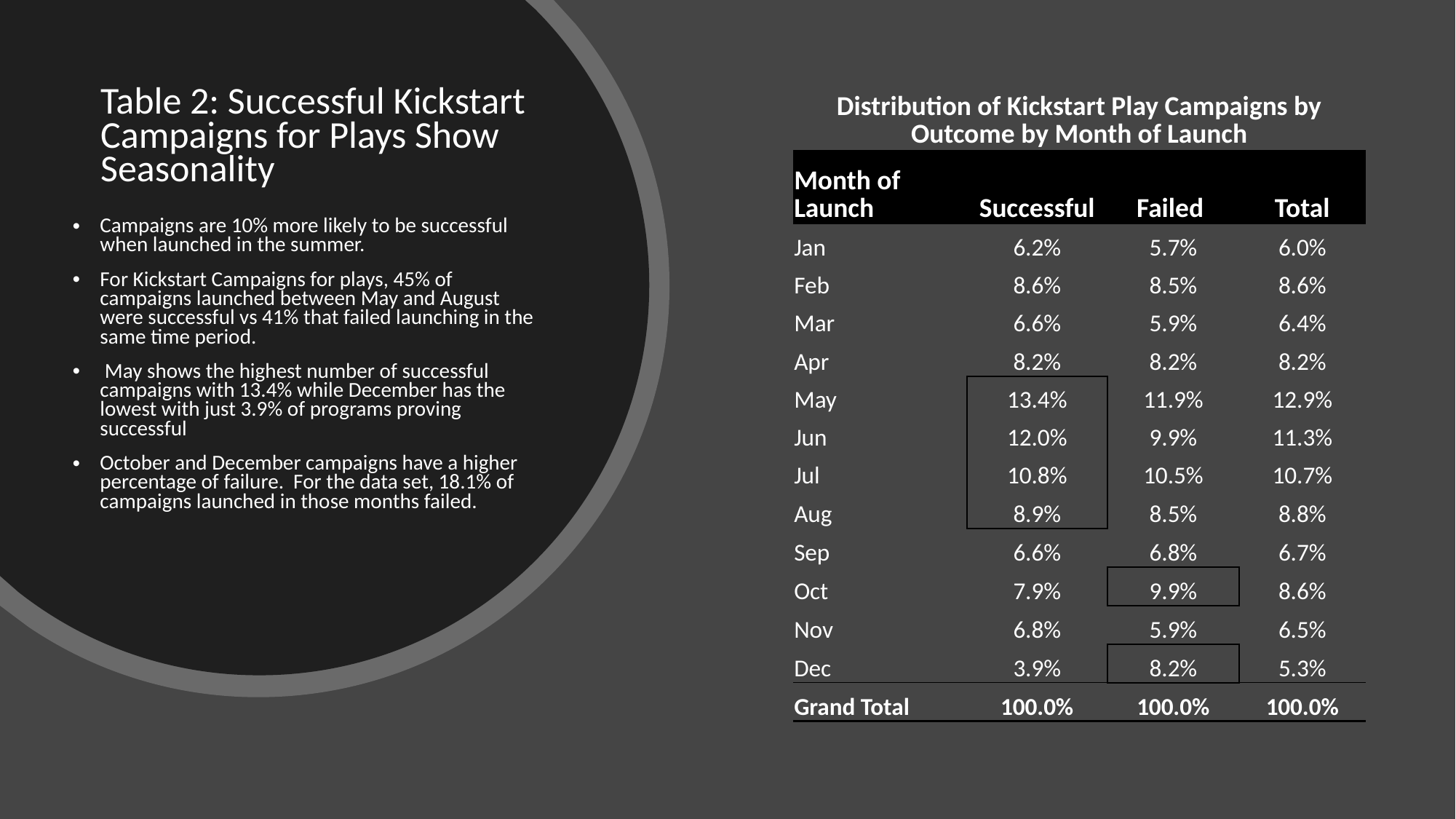

Table 2: Successful Kickstart Campaigns for Plays Show Seasonality
| Distribution of Kickstart Play Campaigns by Outcome by Month of Launch |  |  |  |
| --- | --- | --- | --- |
| Month of Launch | Successful | Failed | Total |
| Jan | 6.2% | 5.7% | 6.0% |
| Feb | 8.6% | 8.5% | 8.6% |
| Mar | 6.6% | 5.9% | 6.4% |
| Apr | 8.2% | 8.2% | 8.2% |
| May | 13.4% | 11.9% | 12.9% |
| Jun | 12.0% | 9.9% | 11.3% |
| Jul | 10.8% | 10.5% | 10.7% |
| Aug | 8.9% | 8.5% | 8.8% |
| Sep | 6.6% | 6.8% | 6.7% |
| Oct | 7.9% | 9.9% | 8.6% |
| Nov | 6.8% | 5.9% | 6.5% |
| Dec | 3.9% | 8.2% | 5.3% |
| Grand Total | 100.0% | 100.0% | 100.0% |
Campaigns are 10% more likely to be successful when launched in the summer.
For Kickstart Campaigns for plays, 45% of campaigns launched between May and August were successful vs 41% that failed launching in the same time period.
 May shows the highest number of successful campaigns with 13.4% while December has the lowest with just 3.9% of programs proving successful
October and December campaigns have a higher percentage of failure.  For the data set, 18.1% of campaigns launched in those months failed.